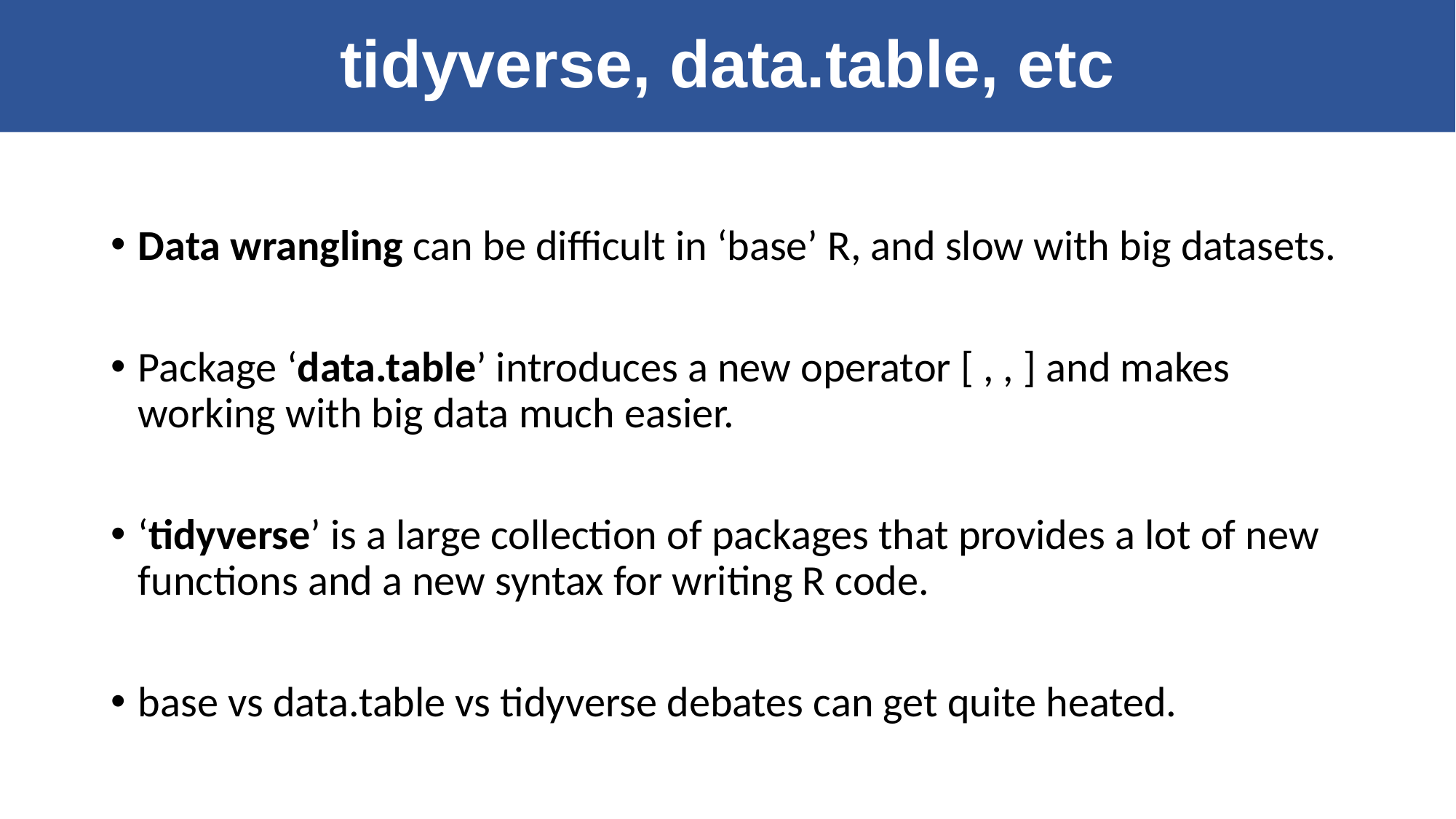

# tidyverse, data.table, etc
Data wrangling can be difficult in ‘base’ R, and slow with big datasets.

Package ‘data.table’ introduces a new operator [ , , ] and makes working with big data much easier.

‘tidyverse’ is a large collection of packages that provides a lot of new functions and a new syntax for writing R code.

base vs data.table vs tidyverse debates can get quite heated.